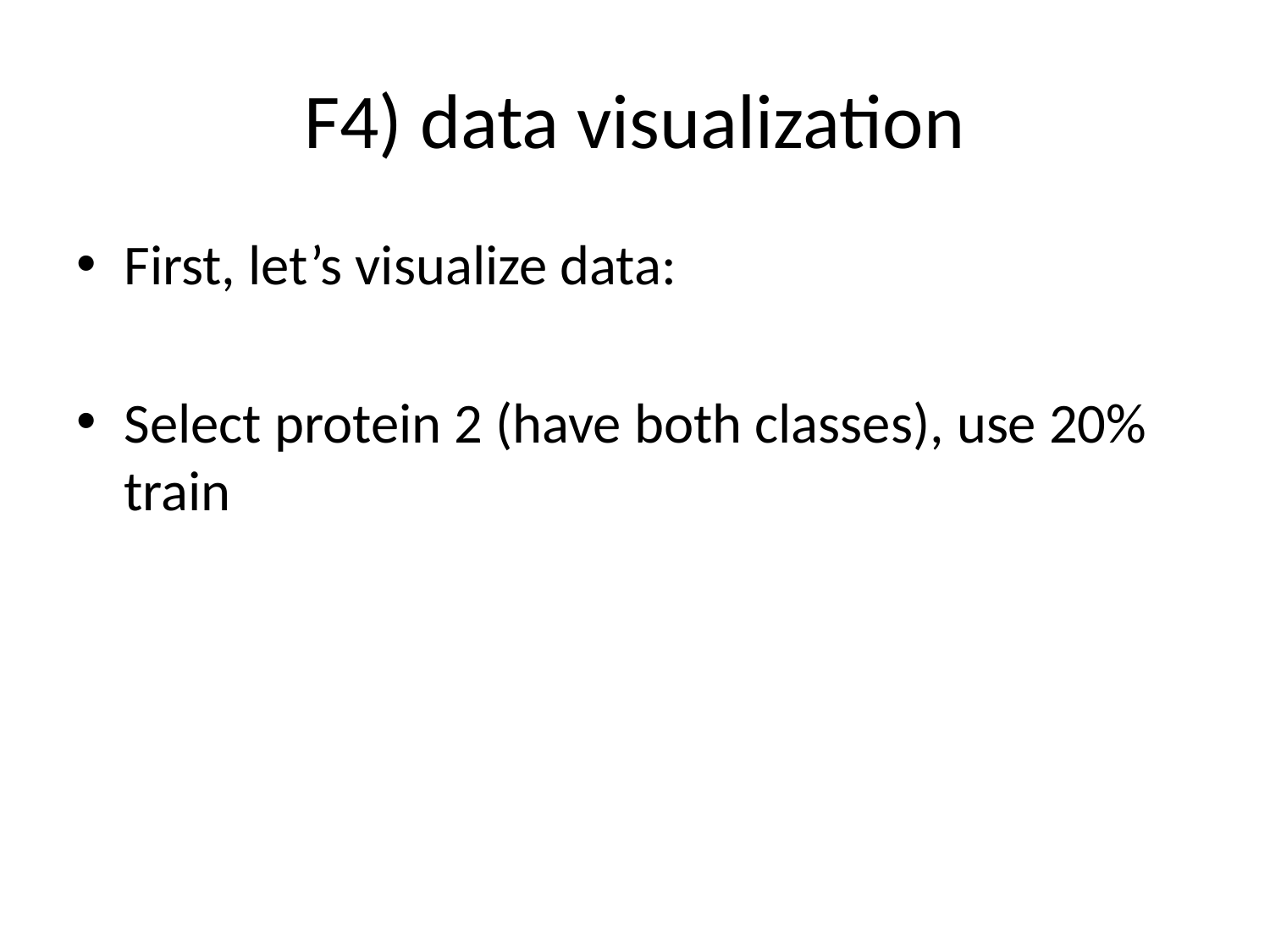

# F4) data visualization
First, let’s visualize data:

Select protein 2 (have both classes), use 20% train